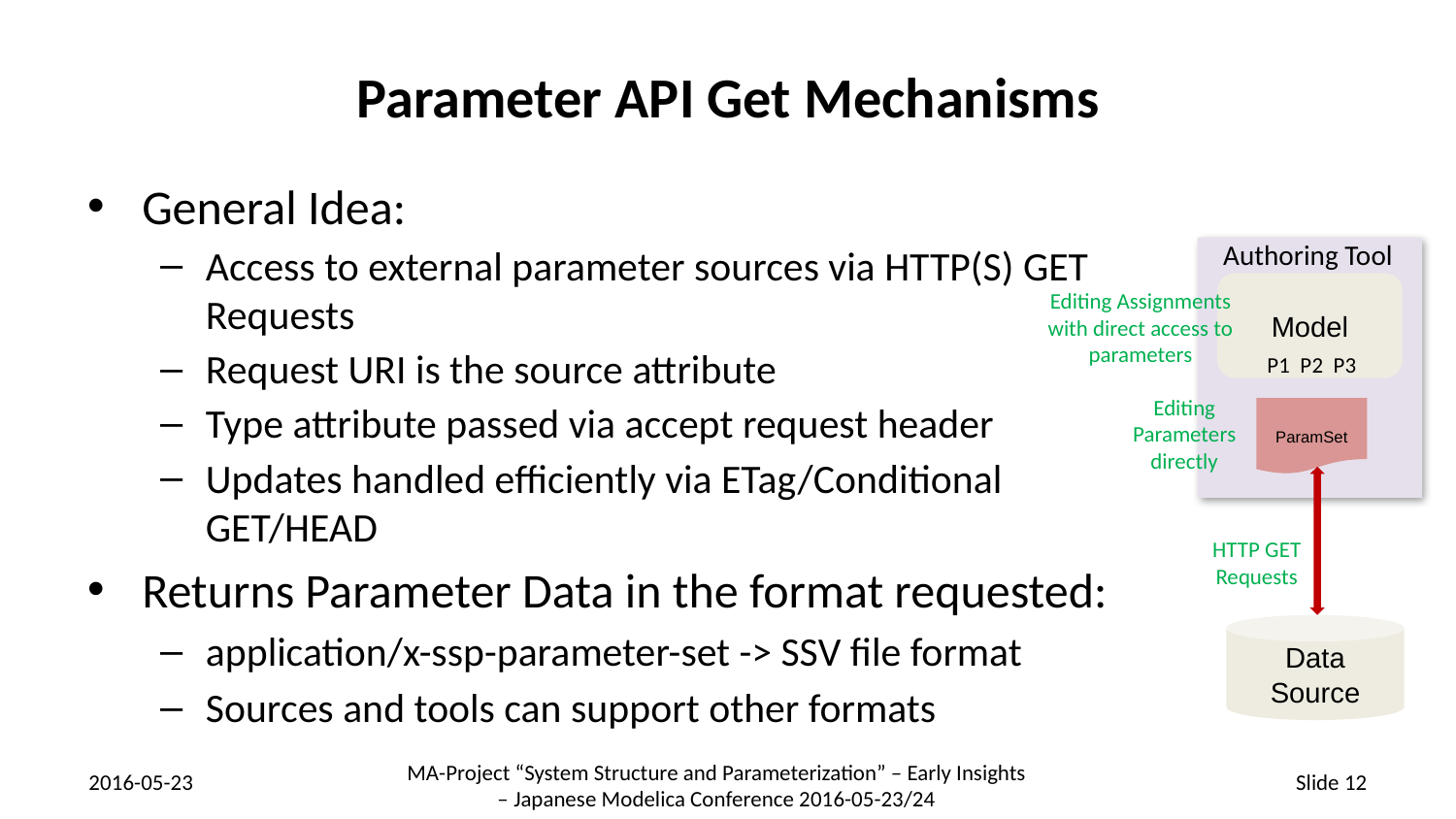

# Parameter API Get Mechanisms
General Idea:
Access to external parameter sources via HTTP(S) GET Requests
Request URI is the source attribute
Type attribute passed via accept request header
Updates handled efficiently via ETag/Conditional GET/HEAD
Returns Parameter Data in the format requested:
application/x-ssp-parameter-set -> SSV file format
Sources and tools can support other formats
Authoring Tool

Model
P1  P2  P3
Editing Assignments with direct access to parameters
Editing Parameters directly
ParamSet

HTTP GET Requests
Data Source
MA-Project “System Structure and Parameterization” – Early Insights
– Japanese Modelica Conference 2016-05-23/24